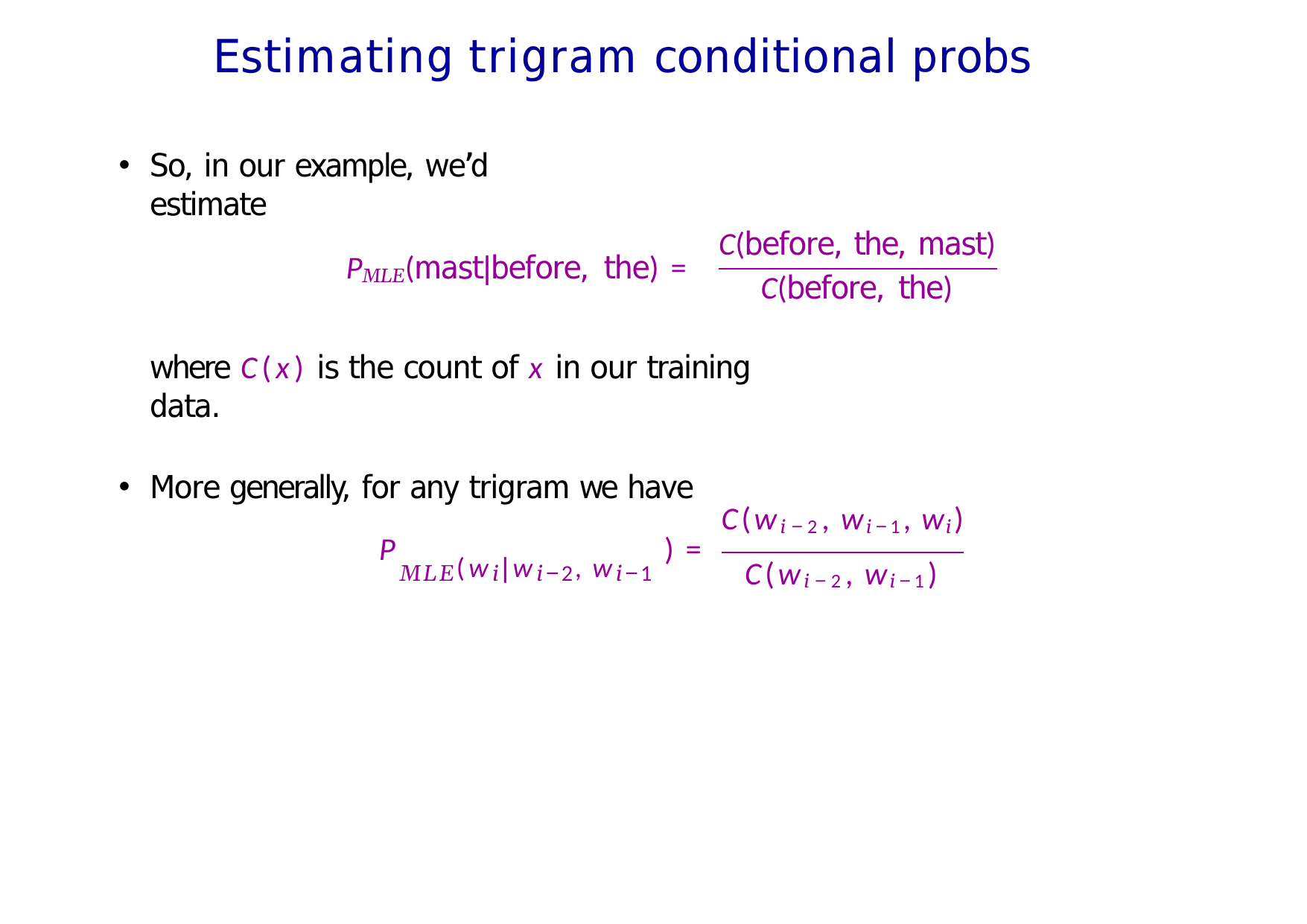

# Estimating trigram conditional probs
So, in our example, we’d estimate
C(before, the, mast)
PMLE(mast|before, the) =
C(before, the)

where C(x) is the count of x in our training data.

More generally, for any trigram we have
C(wi−2, wi−1, wi)
) =
P
MLE(wi|wi−2, wi−1
C(wi−2, wi−1)